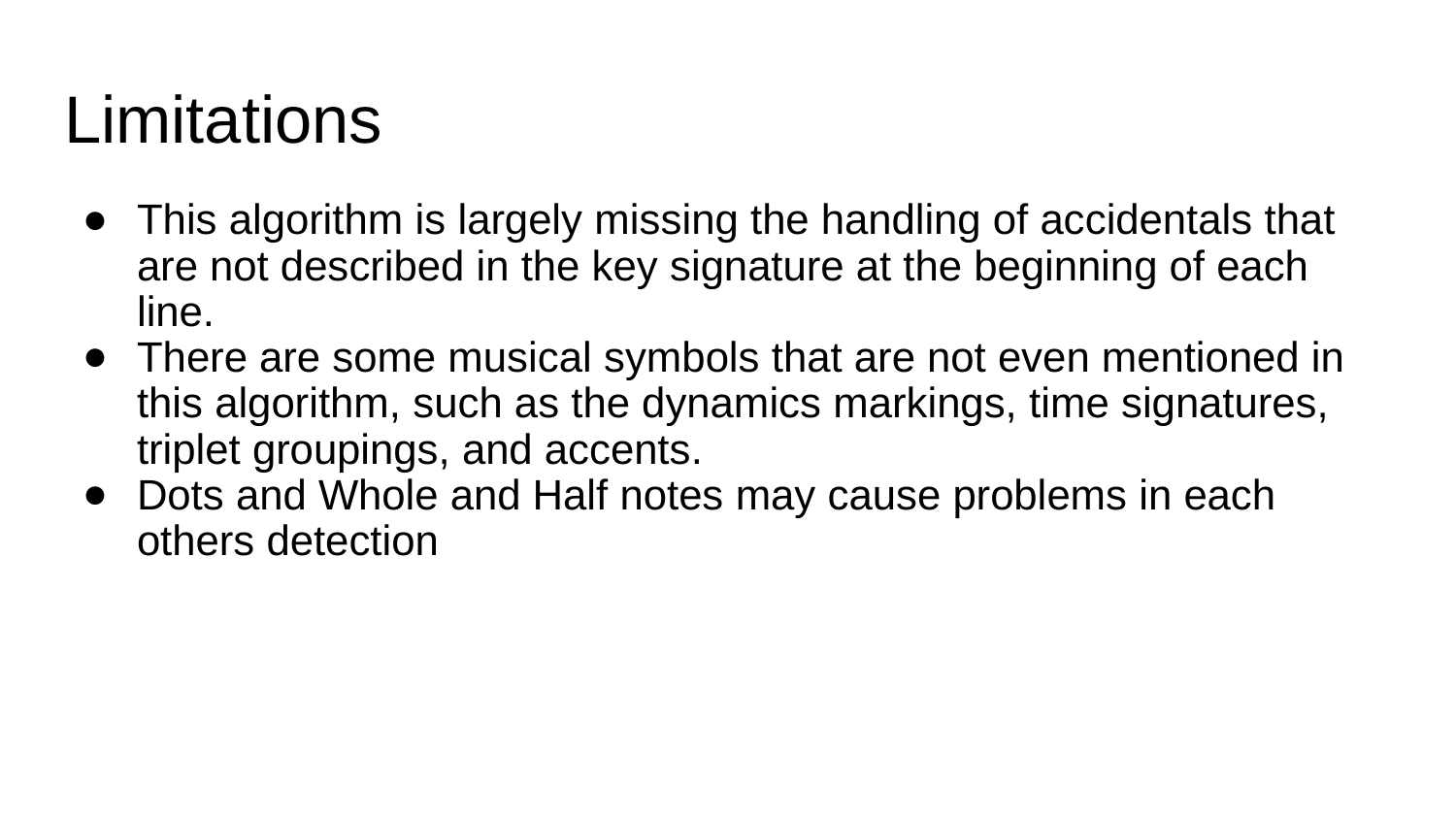

# Limitations
This algorithm is largely missing the handling of accidentals that are not described in the key signature at the beginning of each line.
There are some musical symbols that are not even mentioned in this algorithm, such as the dynamics markings, time signatures, triplet groupings, and accents.
Dots and Whole and Half notes may cause problems in each others detection